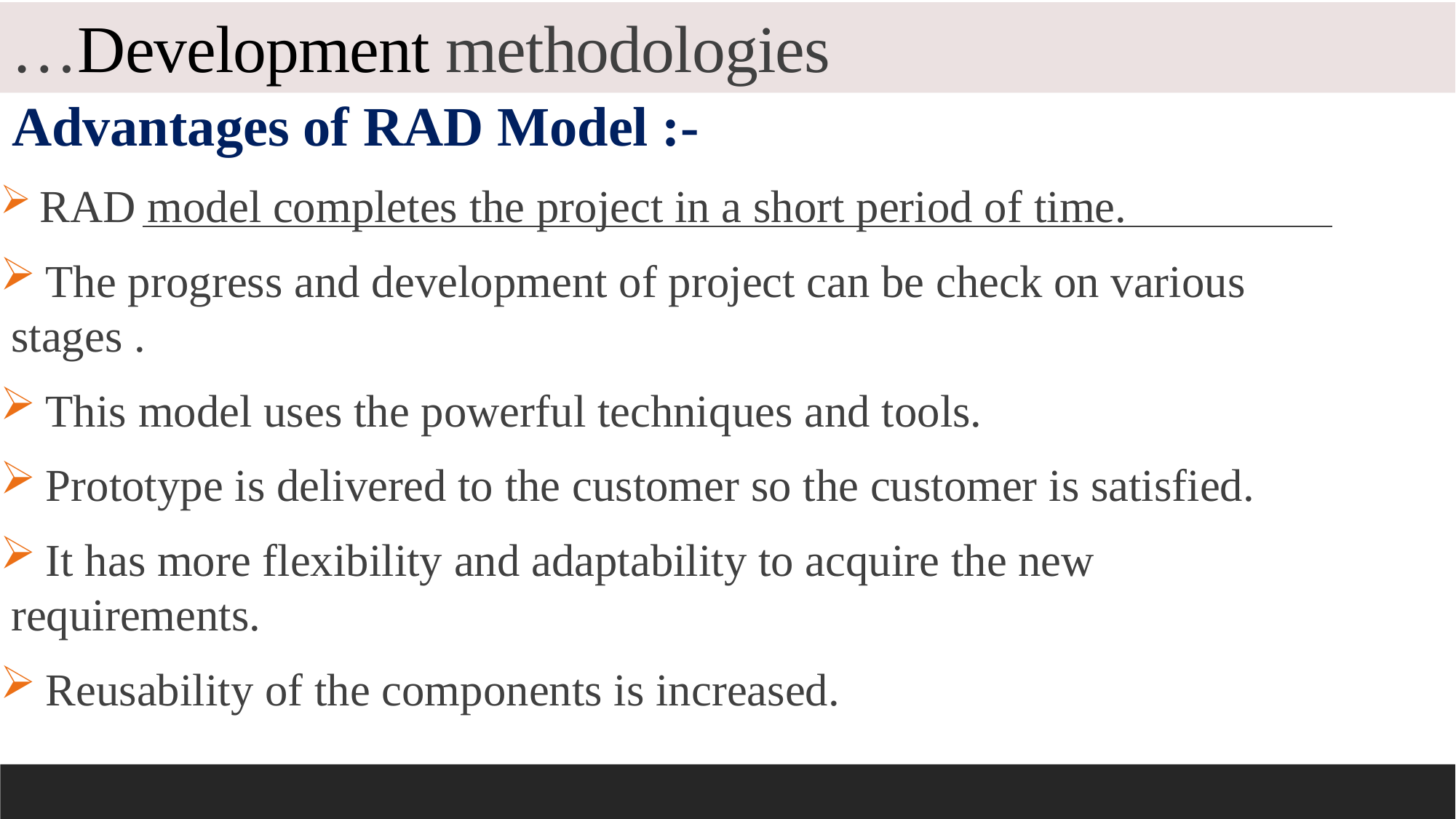

# …Development methodologies
Advantages of RAD Model :-
 RAD model completes the project in a short period of time.
 The progress and development of project can be check on various stages .
 This model uses the powerful techniques and tools.
 Prototype is delivered to the customer so the customer is satisfied.
 It has more flexibility and adaptability to acquire the new requirements.
 Reusability of the components is increased.